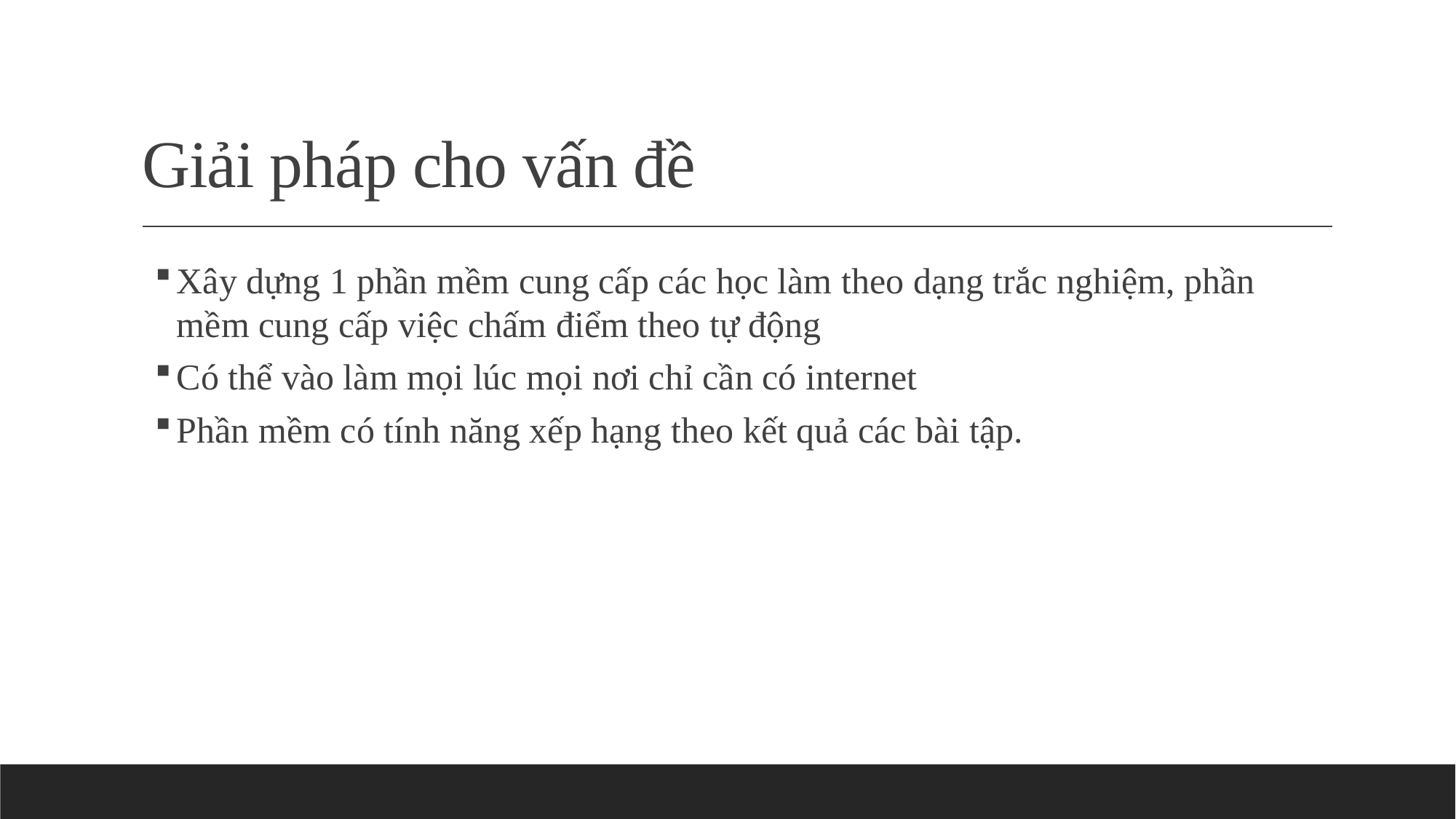

# Giải pháp cho vấn đề
Xây dựng 1 phần mềm cung cấp các học làm theo dạng trắc nghiệm, phần mềm cung cấp việc chấm điểm theo tự động
Có thể vào làm mọi lúc mọi nơi chỉ cần có internet
Phần mềm có tính năng xếp hạng theo kết quả các bài tập.